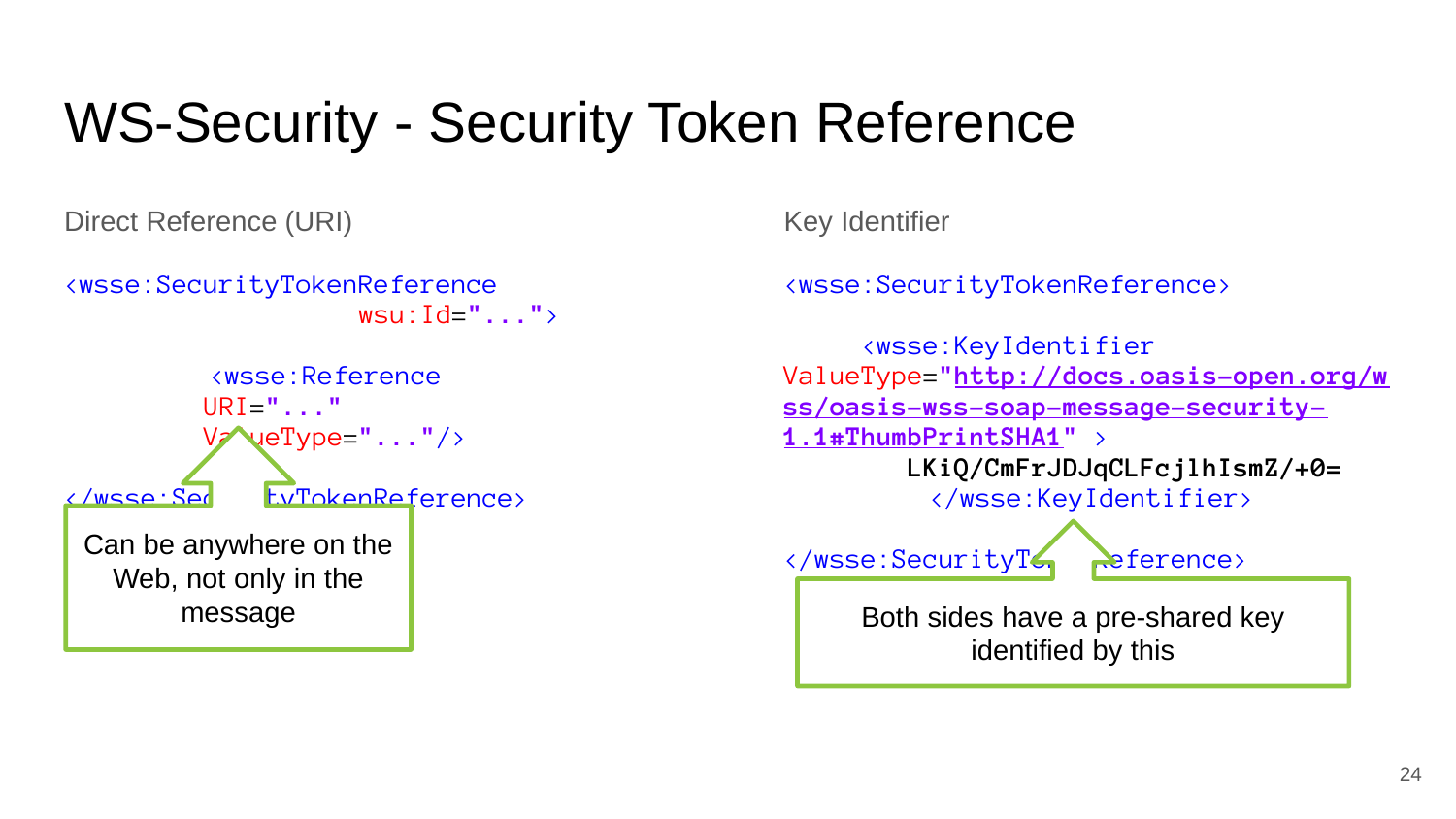

# WS-Security - Security Token Reference
Direct Reference (URI)
<wsse:SecurityTokenReference
                   wsu:Id="...">
	<wsse:Reference
         URI="..."
         ValueType="..."/>
</wsse:SecurityTokenReference>
Key Identifier
<wsse:SecurityTokenReference>
     <wsse:KeyIdentifier    	ValueType="http://docs.oasis-open.org/wss/oasis-wss-soap-message-security-1.1#ThumbPrintSHA1" >
        LKiQ/CmFrJDJqCLFcjlhIsmZ/+0=
	</wsse:KeyIdentifier>
</wsse:SecurityTokenReference>
Can be anywhere on the Web, not only in the message
Both sides have a pre-shared key identified by this
24